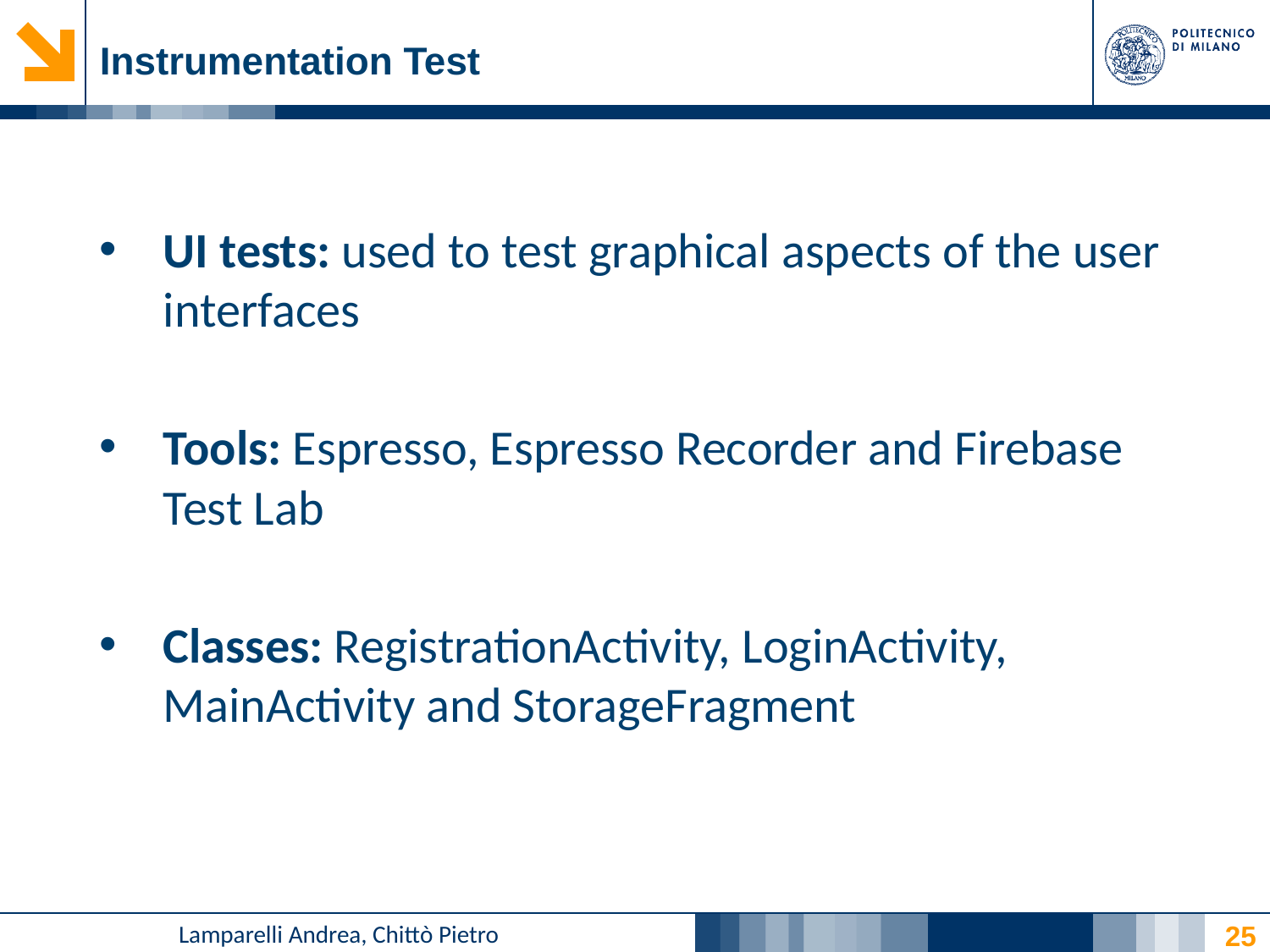

# Instrumentation Test

UI tests: used to test graphical aspects of the user interfaces

Tools: Espresso, Espresso Recorder and Firebase Test Lab

Classes: RegistrationActivity, LoginActivity, MainActivity and StorageFragment
Lamparelli Andrea, Chittò Pietro
25